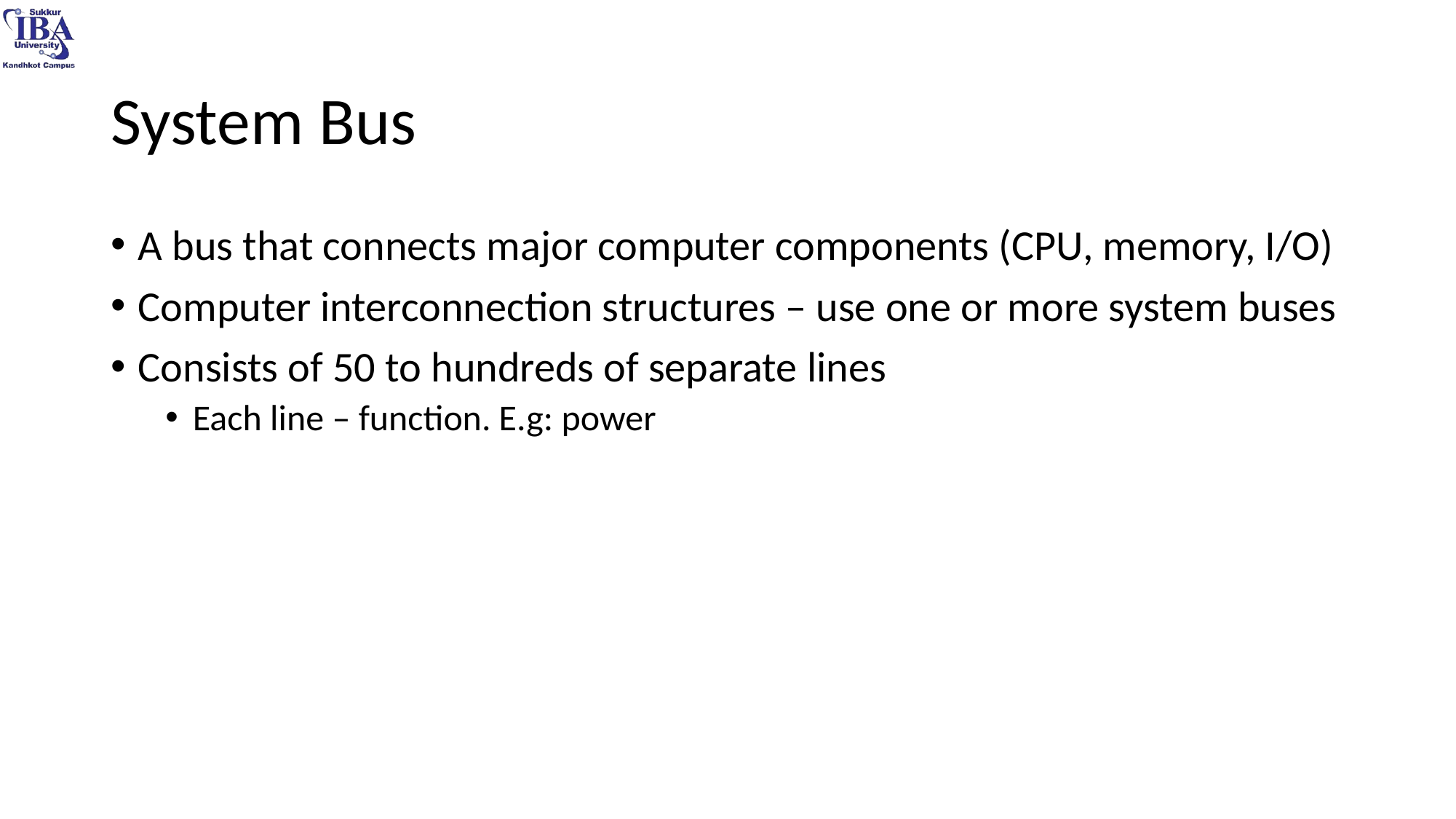

# System Bus
A bus that connects major computer components (CPU, memory, I/O)
Computer interconnection structures – use one or more system buses
Consists of 50 to hundreds of separate lines
Each line – function. E.g: power